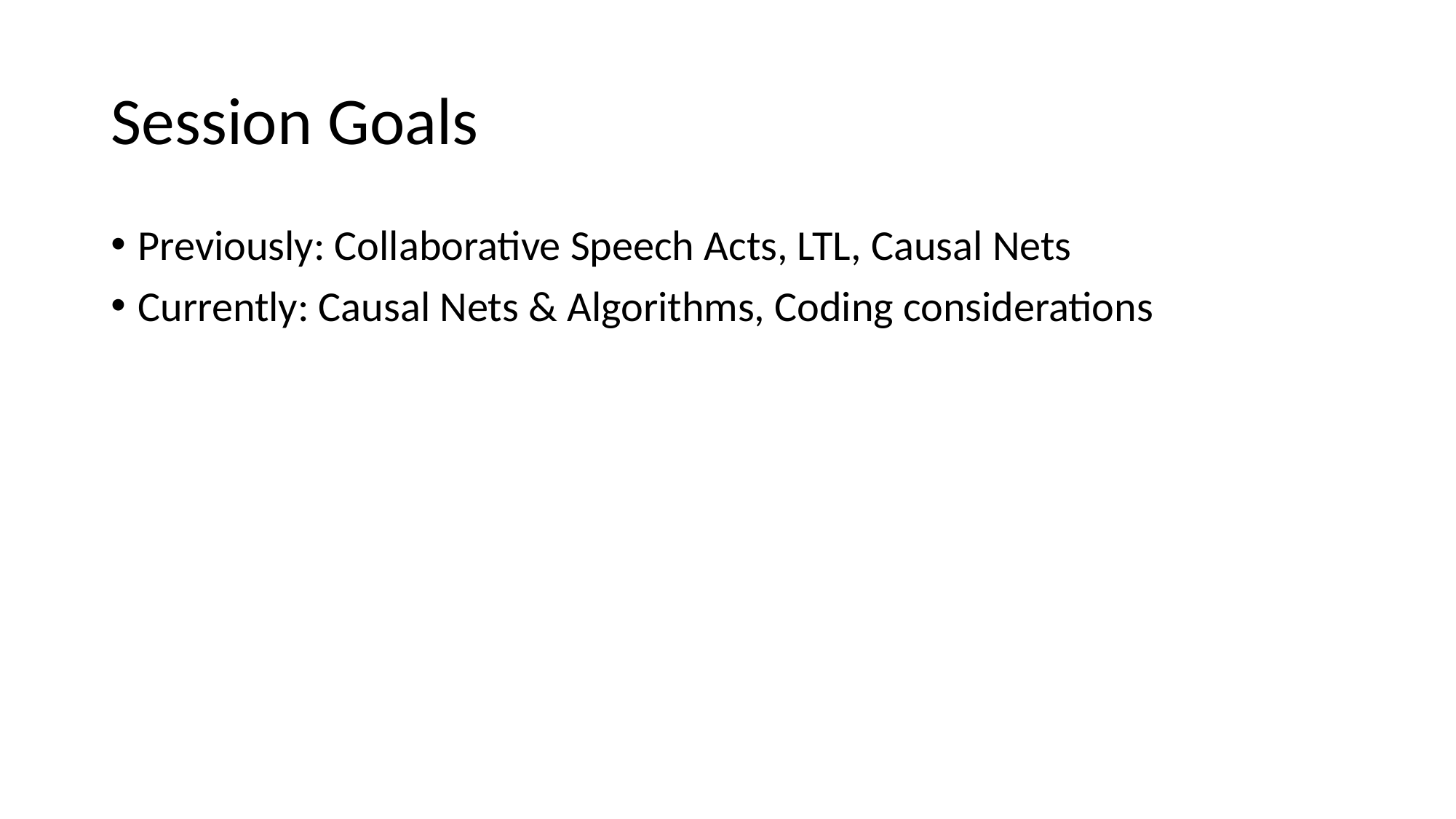

# Session Goals
Previously: Collaborative Speech Acts, LTL, Causal Nets
Currently: Causal Nets & Algorithms, Coding considerations